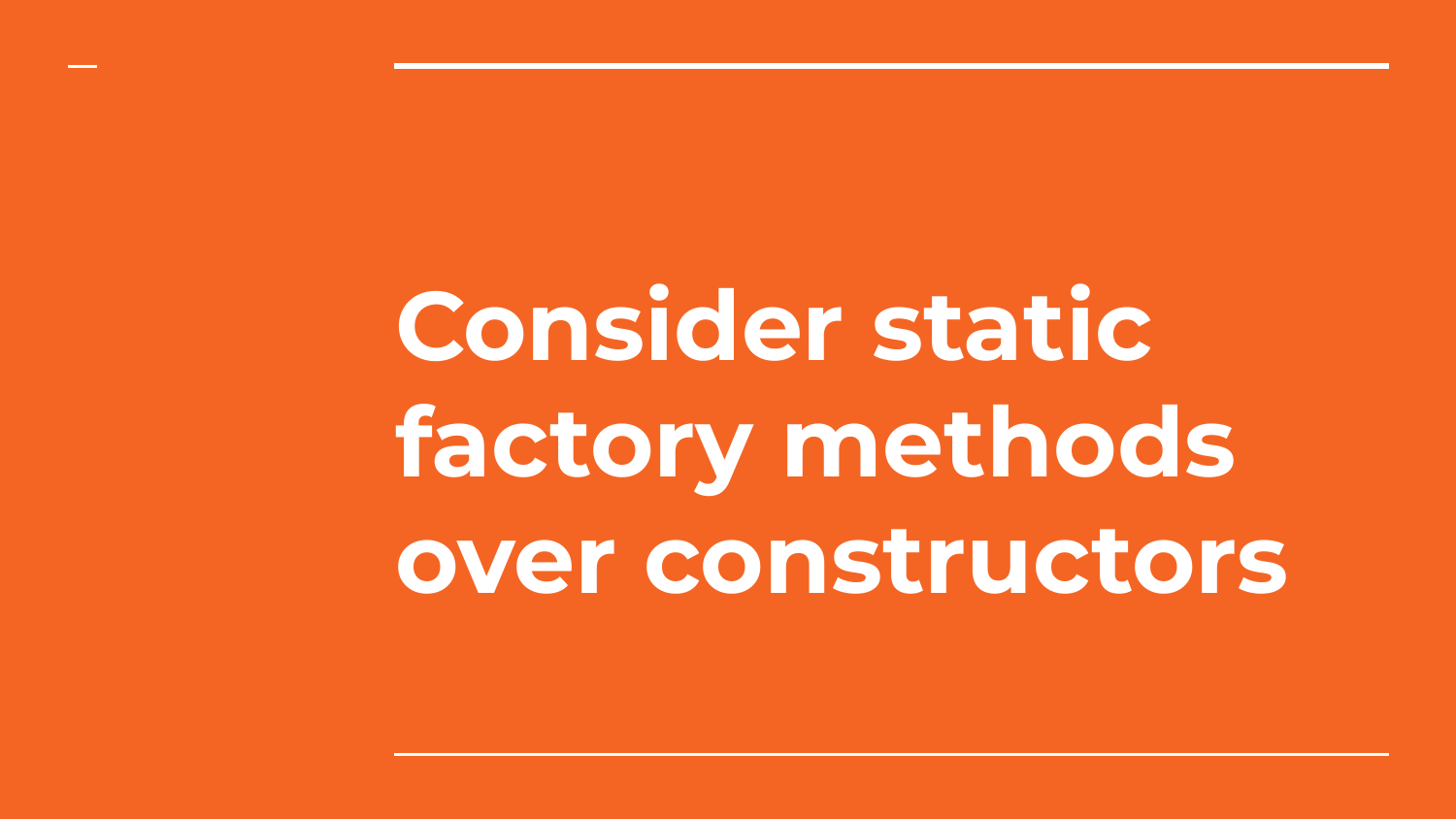

# Consider static factory methods over constructors